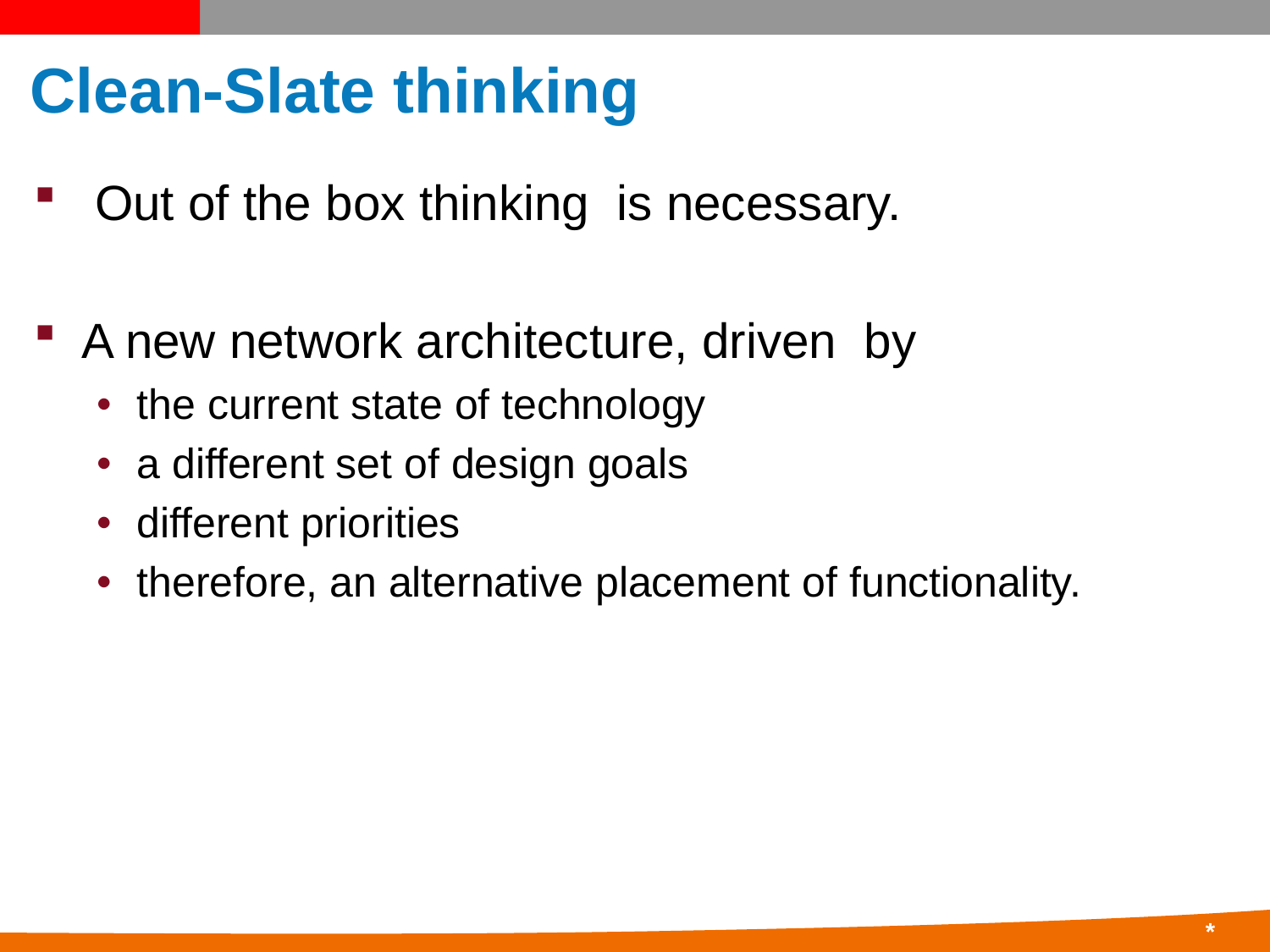

# Clean-Slate thinking
 Out of the box thinking  is necessary.

A new network architecture, driven  by
the current state of technology
a different set of design goals
different priorities
therefore, an alternative placement of functionality.